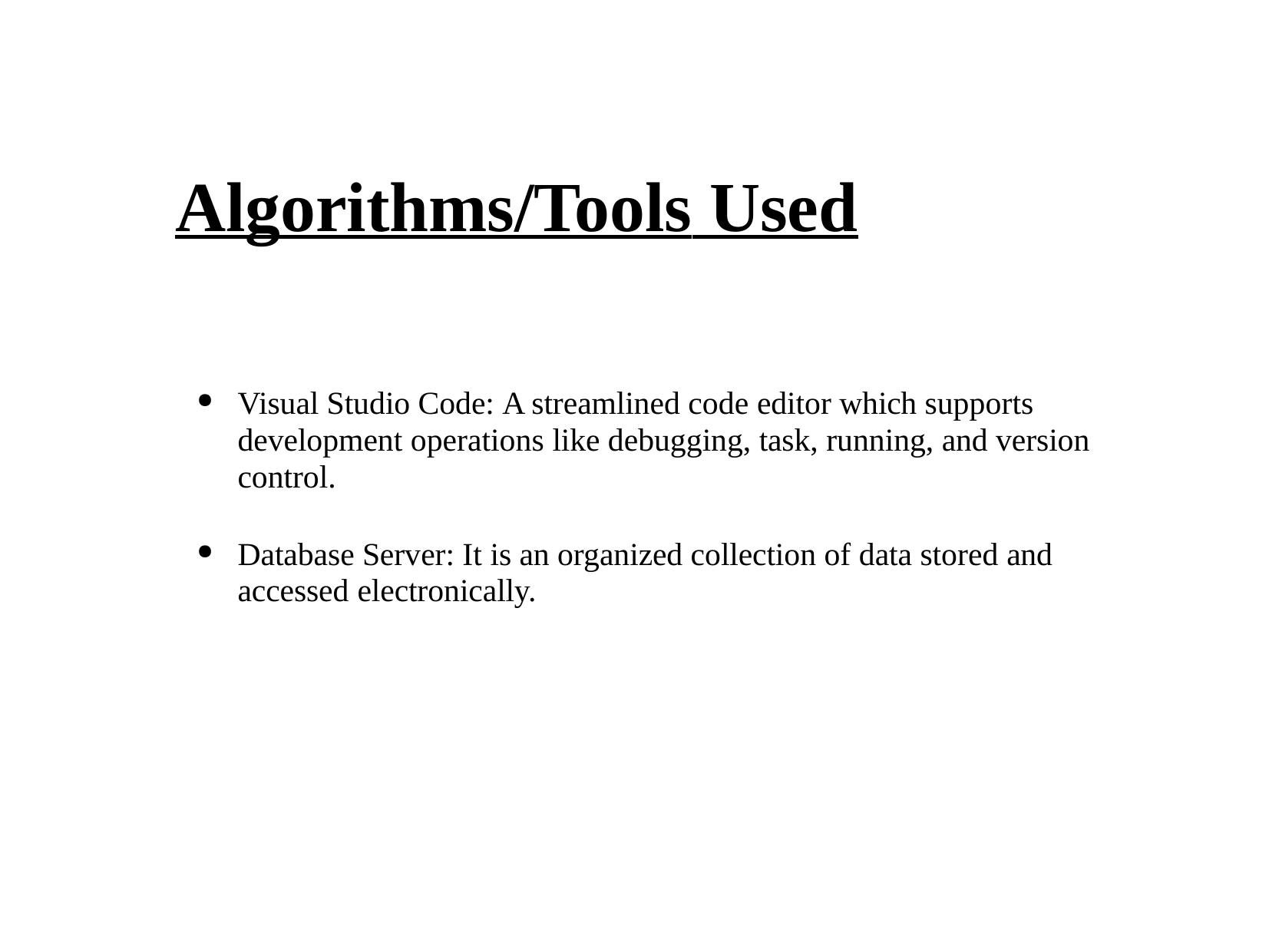

# Algorithms/Tools Used
Visual Studio Code: A streamlined code editor which supports development operations like debugging, task, running, and version control.

Database Server: It is an organized collection of data stored and accessed electronically.